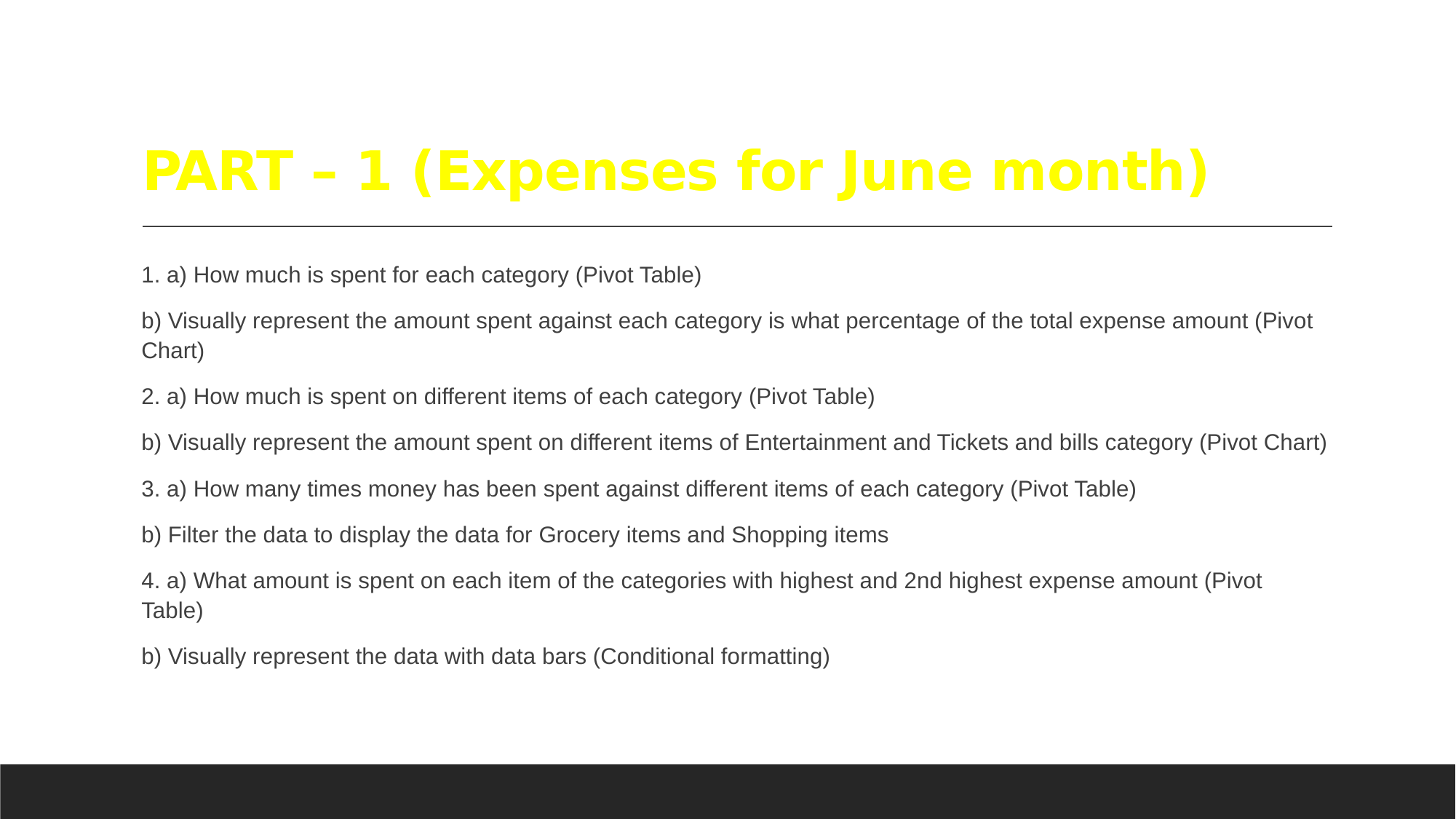

# PART – 1 (Expenses for June month)
1. a) How much is spent for each category (Pivot Table)
b) Visually represent the amount spent against each category is what percentage of the total expense amount (Pivot Chart)
2. a) How much is spent on different items of each category (Pivot Table)
b) Visually represent the amount spent on different items of Entertainment and Tickets and bills category (Pivot Chart)
3. a) How many times money has been spent against different items of each category (Pivot Table)
b) Filter the data to display the data for Grocery items and Shopping items
4. a) What amount is spent on each item of the categories with highest and 2nd highest expense amount (Pivot Table)
b) Visually represent the data with data bars (Conditional formatting)